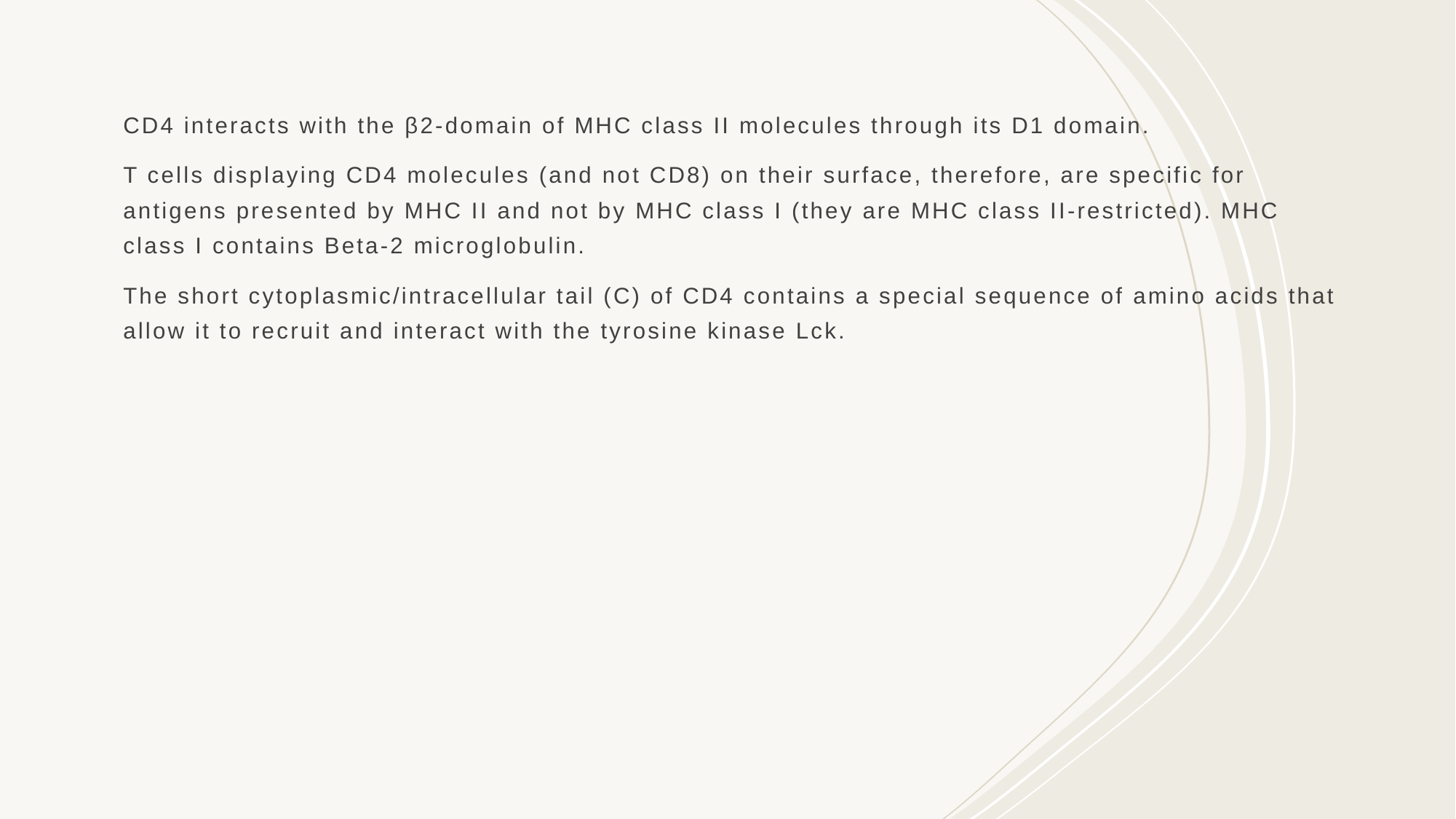

CD4 interacts with the β2-domain of MHC class II molecules through its D1 domain.
T cells displaying CD4 molecules (and not CD8) on their surface, therefore, are specific for antigens presented by MHC II and not by MHC class I (they are MHC class II-restricted). MHC class I contains Beta-2 microglobulin.
The short cytoplasmic/intracellular tail (C) of CD4 contains a special sequence of amino acids that allow it to recruit and interact with the tyrosine kinase Lck.